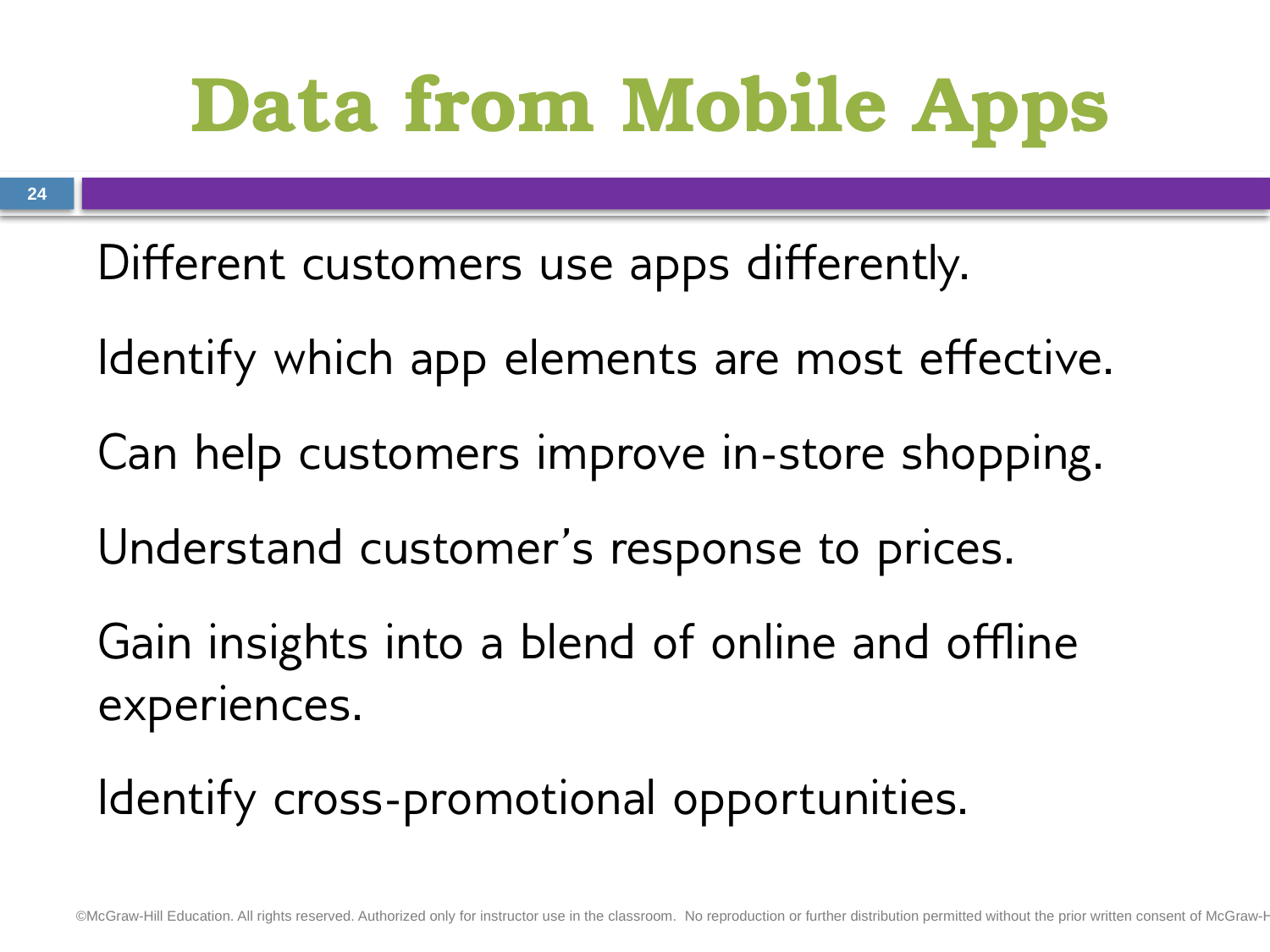

# Data from Mobile Apps
24
Different customers use apps differently.
Identify which app elements are most effective.
Can help customers improve in-store shopping.
Understand customer’s response to prices.
Gain insights into a blend of online and offline experiences.
Identify cross-promotional opportunities.
©McGraw-Hill Education. All rights reserved. Authorized only for instructor use in the classroom.  No reproduction or further distribution permitted without the prior written consent of McGraw-Hill Education.